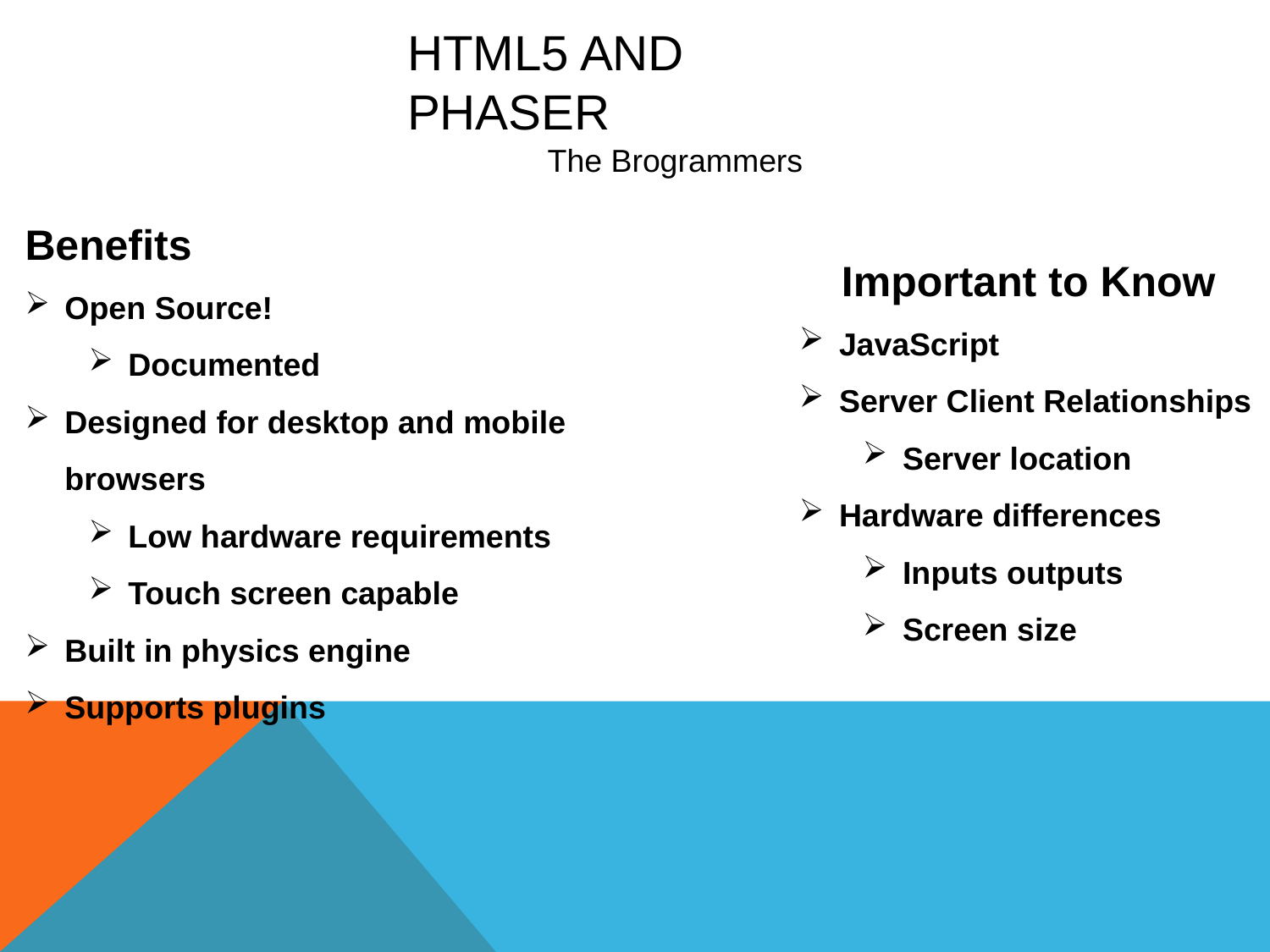

HTML5 and Phaser
The Brogrammers
Benefits
Open Source!
Documented
Designed for desktop and mobile browsers
Low hardware requirements
Touch screen capable
Built in physics engine
Supports plugins

Important to Know
JavaScript
Server Client Relationships
Server location
Hardware differences
Inputs outputs
Screen size